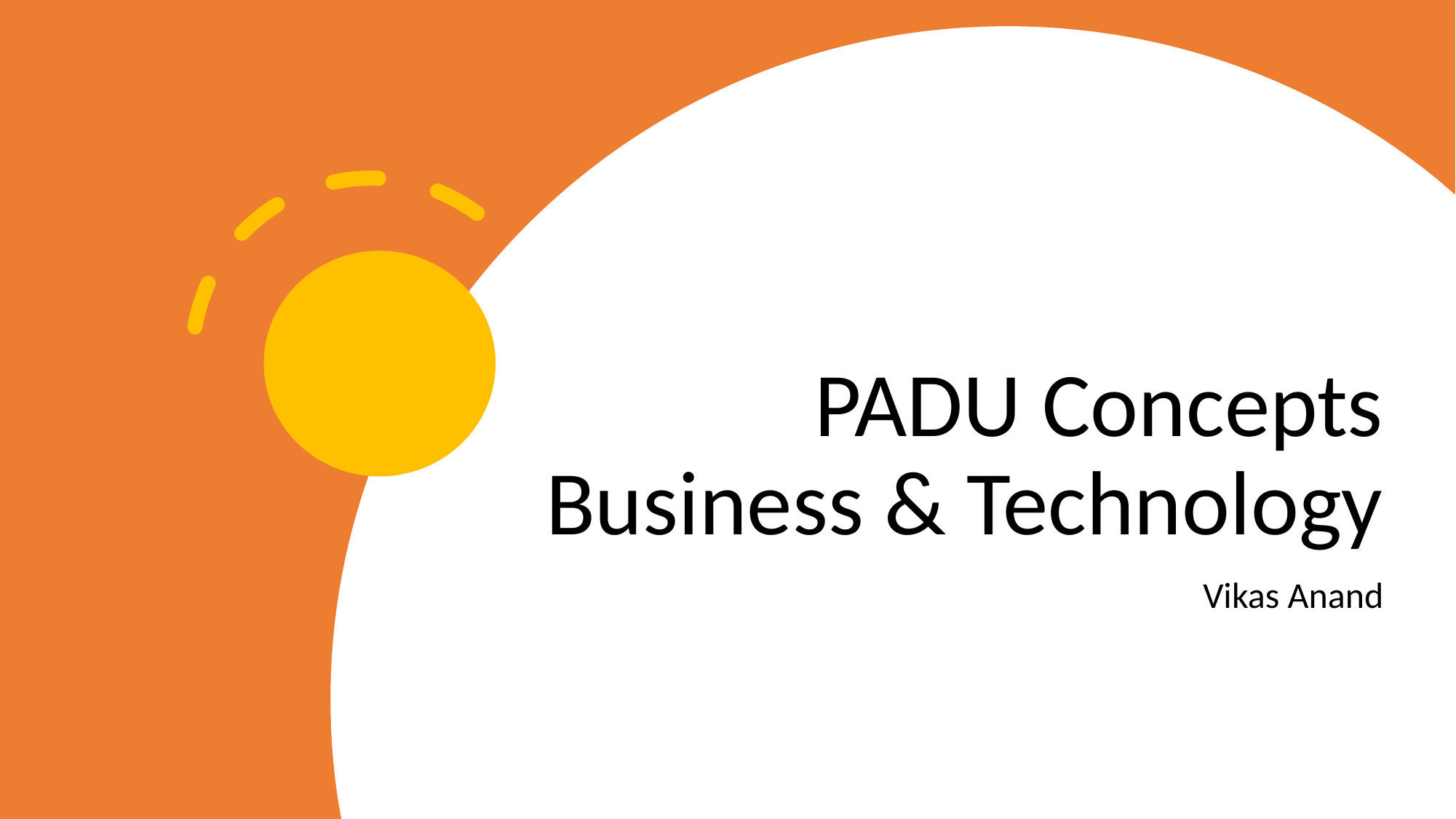

# PADU Concepts Business & Technology

Vikas Anand